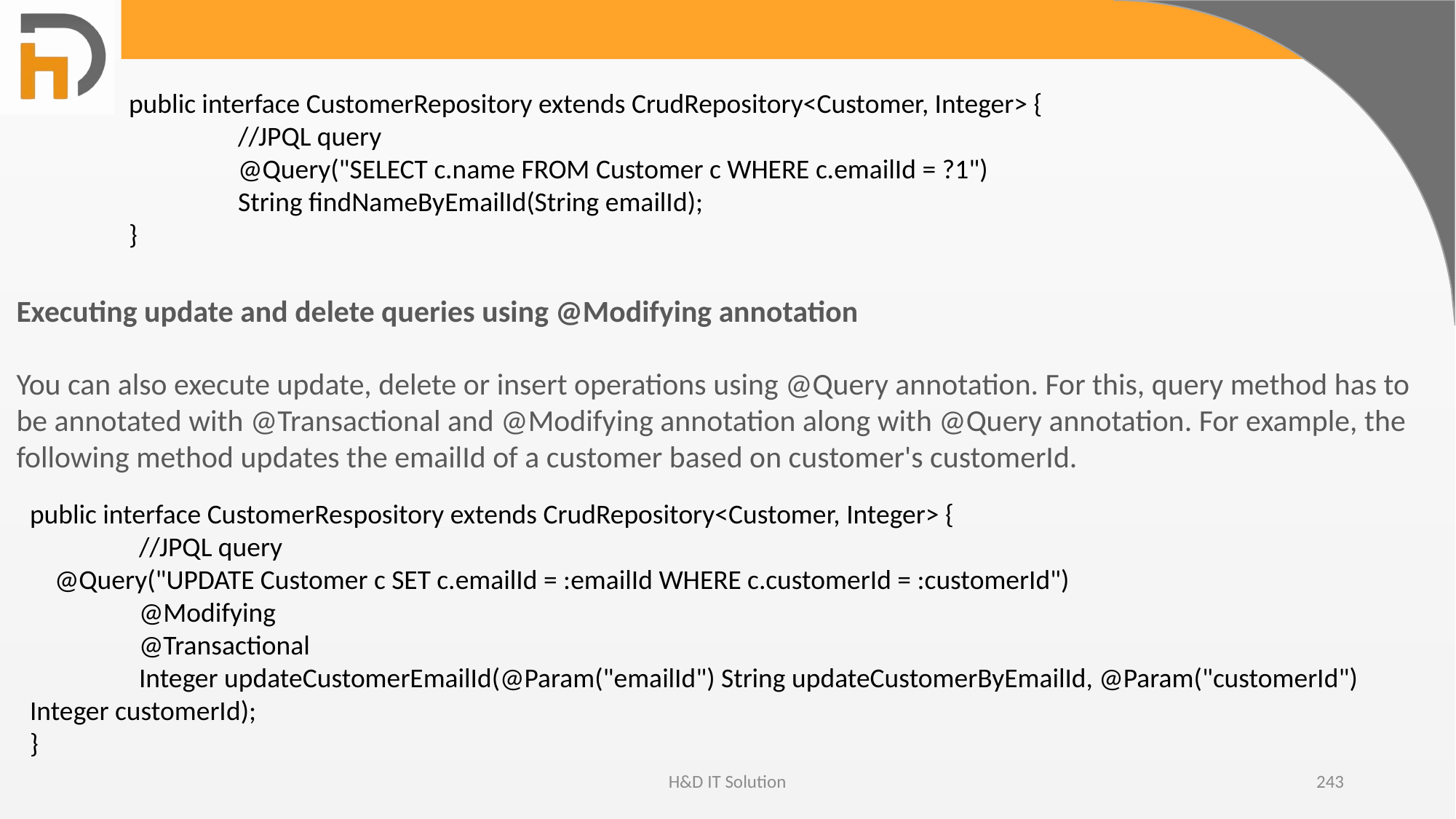

public interface CustomerRepository extends CrudRepository<Customer, Integer> {
	//JPQL query
	@Query("SELECT c.name FROM Customer c WHERE c.emailId = ?1")
	String findNameByEmailId(String emailId);
}
Executing update and delete queries using @Modifying annotation

You can also execute update, delete or insert operations using @Query annotation. For this, query method has to be annotated with @Transactional and @Modifying annotation along with @Query annotation. For example, the following method updates the emailId of a customer based on customer's customerId.
public interface CustomerRespository extends CrudRepository<Customer, Integer> {
	//JPQL query
    @Query("UPDATE Customer c SET c.emailId = :emailId WHERE c.customerId = :customerId")
	@Modifying
	@Transactional
	Integer updateCustomerEmailId(@Param("emailId") String updateCustomerByEmailId, @Param("customerId") Integer customerId);
}
H&D IT Solution
243